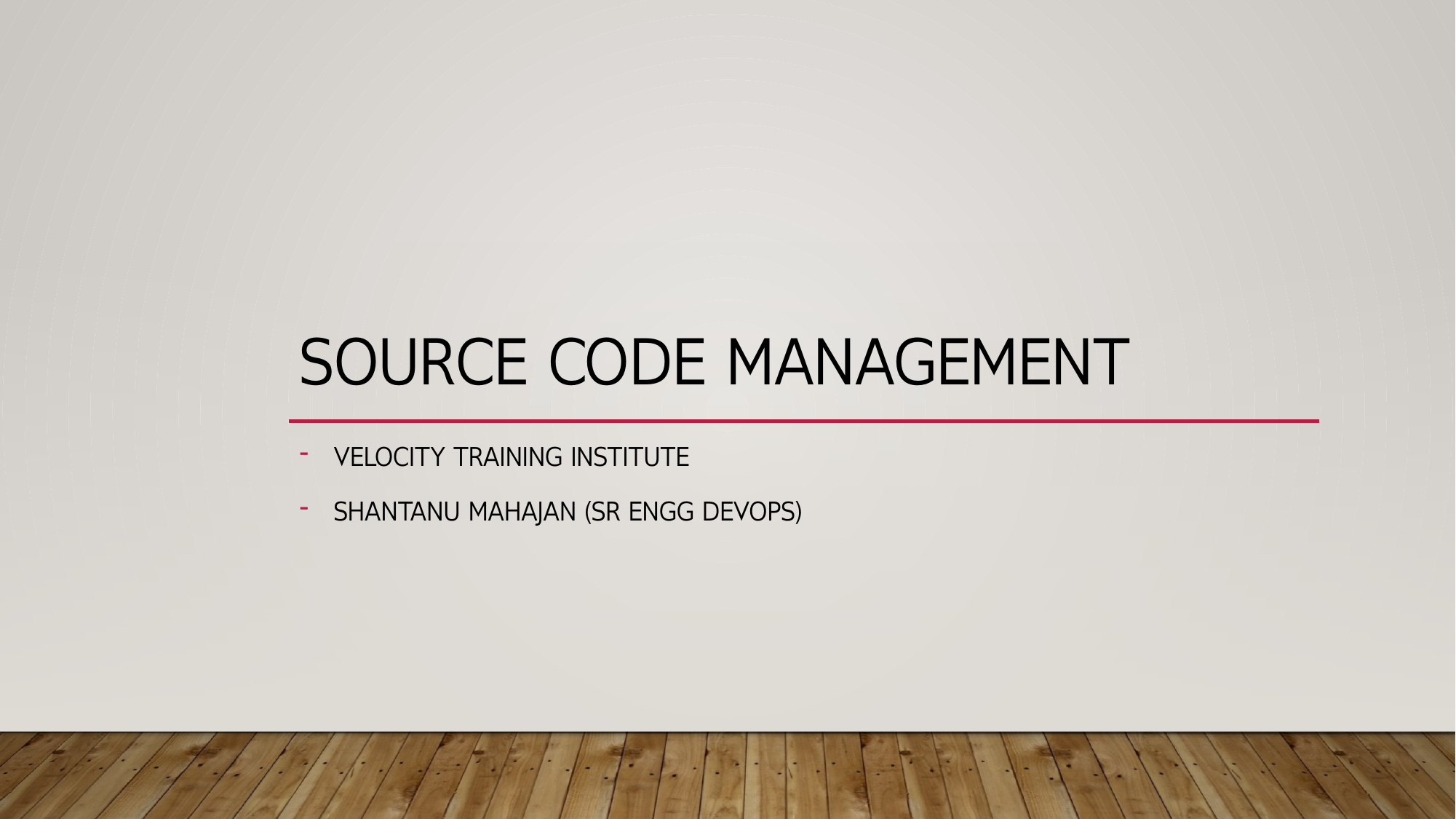

# Source code management
Velocity training institute
Shantanu Mahajan (sr engg devops)